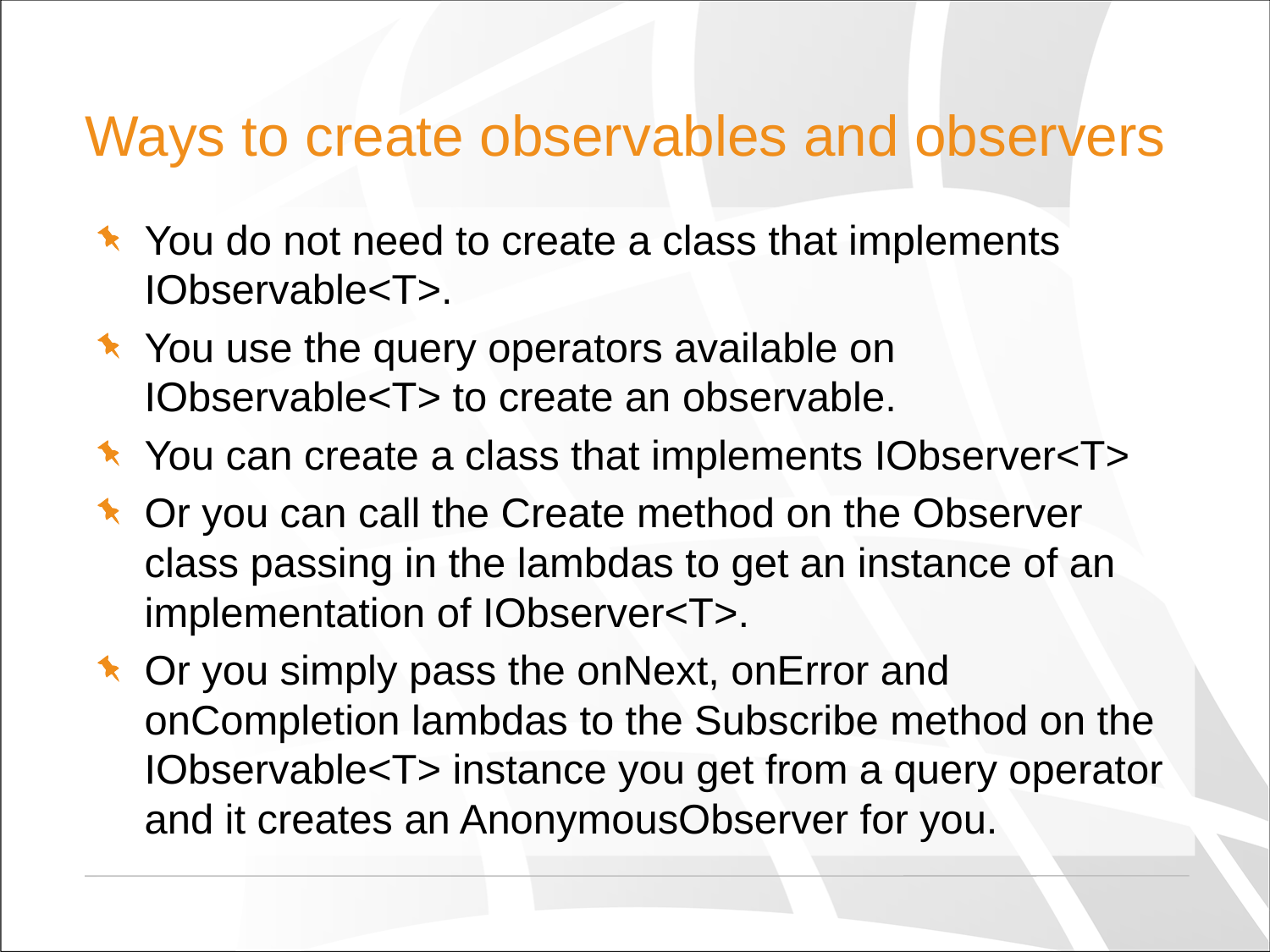

# Ways to create observables and observers
You do not need to create a class that implements IObservable<T>.
You use the query operators available on IObservable<T> to create an observable.
You can create a class that implements IObserver<T>
Or you can call the Create method on the Observer class passing in the lambdas to get an instance of an implementation of IObserver<T>.
Or you simply pass the onNext, onError and onCompletion lambdas to the Subscribe method on the IObservable<T> instance you get from a query operator and it creates an AnonymousObserver for you.